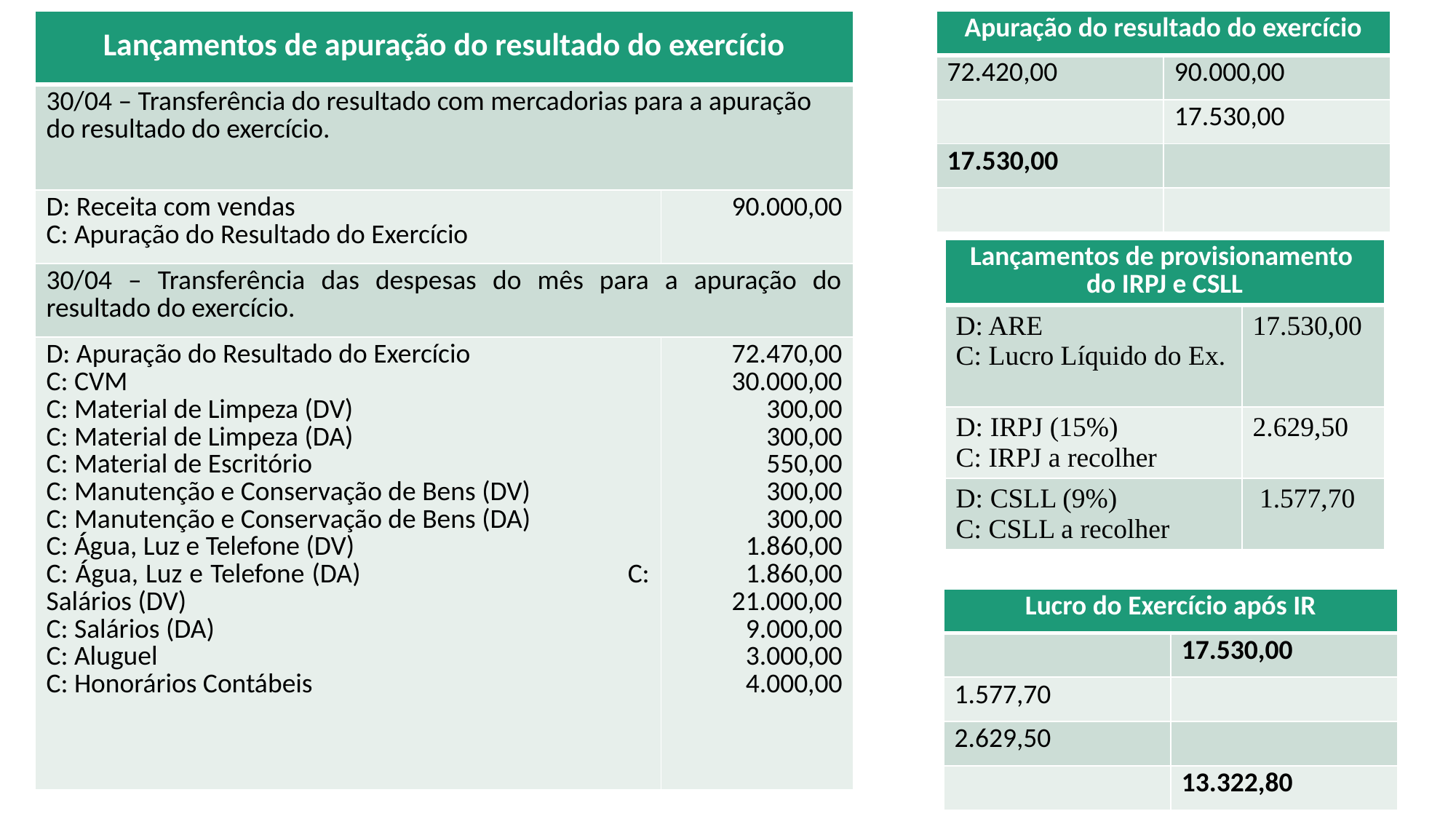

| Lançamentos de apuração do resultado do exercício |  |
| --- | --- |
| 30/04 – Transferência do resultado com mercadorias para a apuração do resultado do exercício. | 90.000,00 |
| D: Receita com vendas C: Apuração do Resultado do Exercício | 90.000,00 |
| 30/04 – Transferência das despesas do mês para a apuração do resultado do exercício. |  |
| D: Apuração do Resultado do Exercício C: CVM C: Material de Limpeza (DV) C: Material de Limpeza (DA) C: Material de Escritório C: Manutenção e Conservação de Bens (DV) C: Manutenção e Conservação de Bens (DA) C: Água, Luz e Telefone (DV) C: Água, Luz e Telefone (DA) C: Salários (DV) C: Salários (DA) C: Aluguel C: Honorários Contábeis | 72.470,00 30.000,00 300,00 300,00 550,00 300,00 300,00 1.860,00 1.860,00 21.000,00 9.000,00 3.000,00 4.000,00 |
| Apuração do resultado do exercício |  |
| --- | --- |
| 72.420,00 | 90.000,00 |
|  | 17.530,00 |
| 17.530,00 |  |
|  |  |
| Lançamentos de provisionamento do IRPJ e CSLL |  |
| --- | --- |
| D: ARE C: Lucro Líquido do Ex. | 17.530,00 |
| D: IRPJ (15%) C: IRPJ a recolher | 2.629,50 |
| D: CSLL (9%) C: CSLL a recolher | 1.577,70 |
| Lucro do Exercício após IR |  |
| --- | --- |
|  | 17.530,00 |
| 1.577,70 |  |
| 2.629,50 |  |
|  | 13.322,80 |